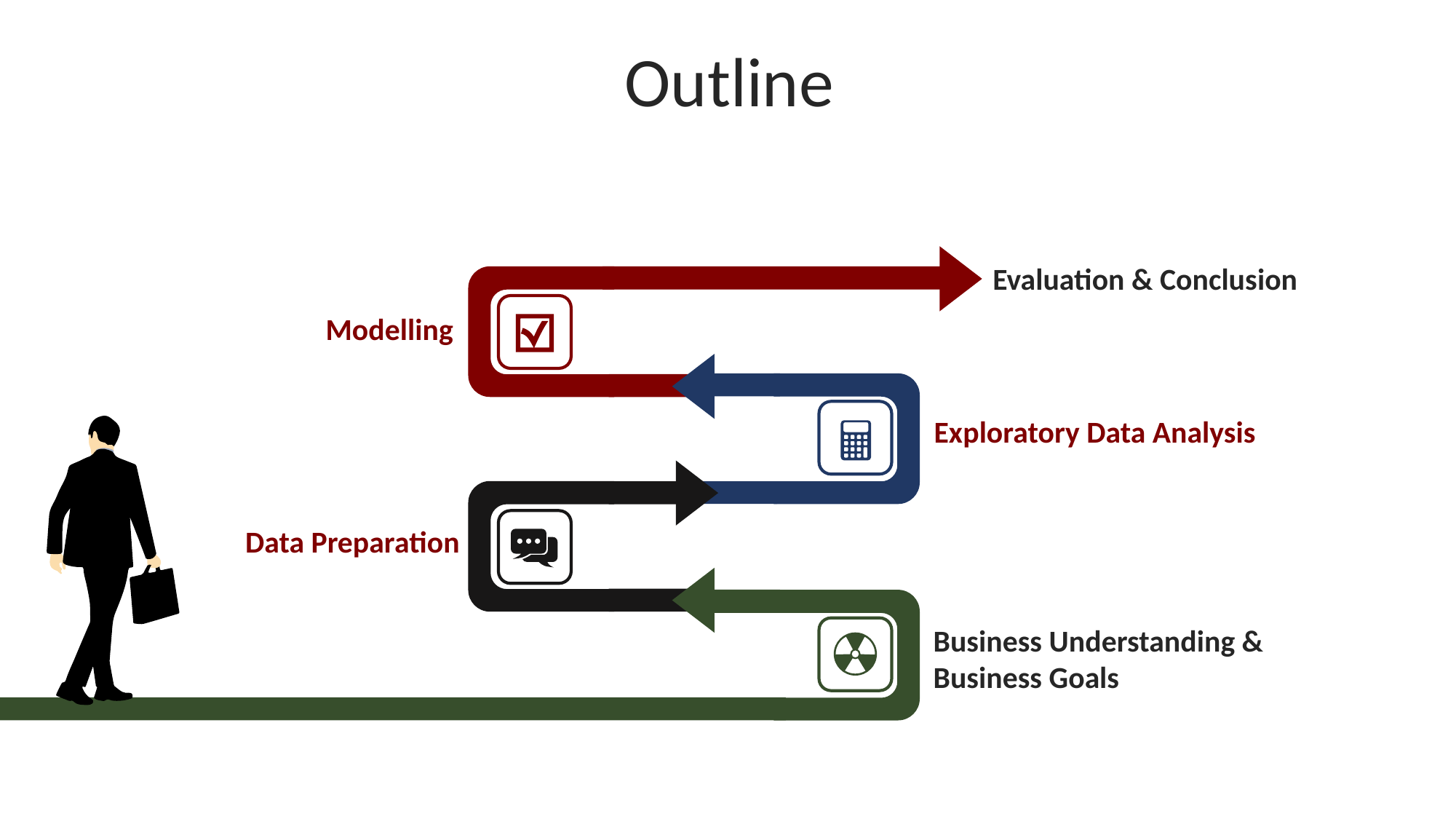

Outline
Evaluation & Conclusion

Modelling

Exploratory Data Analysis

Data Preparation

Business Understanding & Business Goals